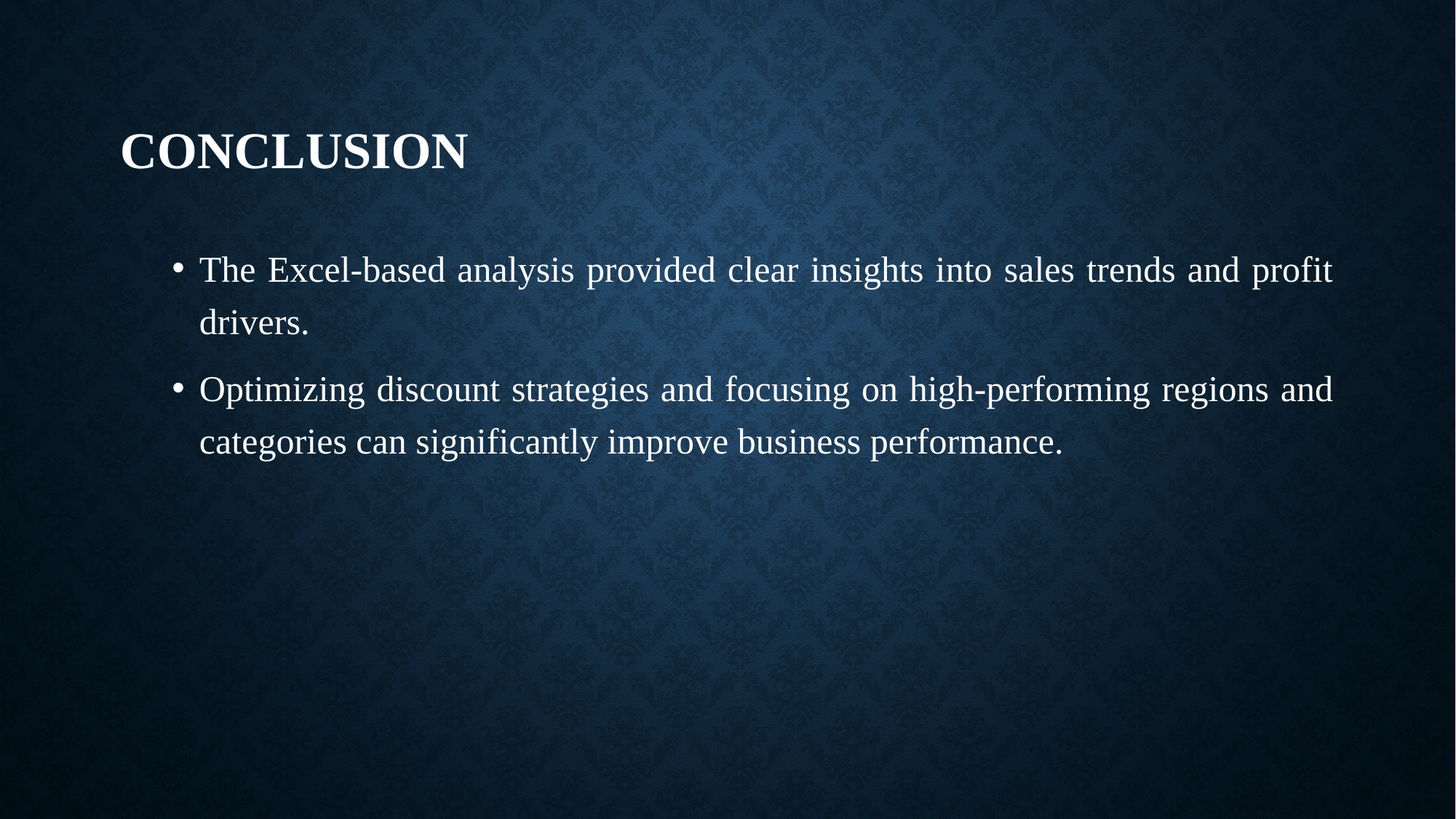

# CONCLUSION
The Excel-based analysis provided clear insights into sales trends and profit drivers.
Optimizing discount strategies and focusing on high-performing regions and categories can significantly improve business performance.